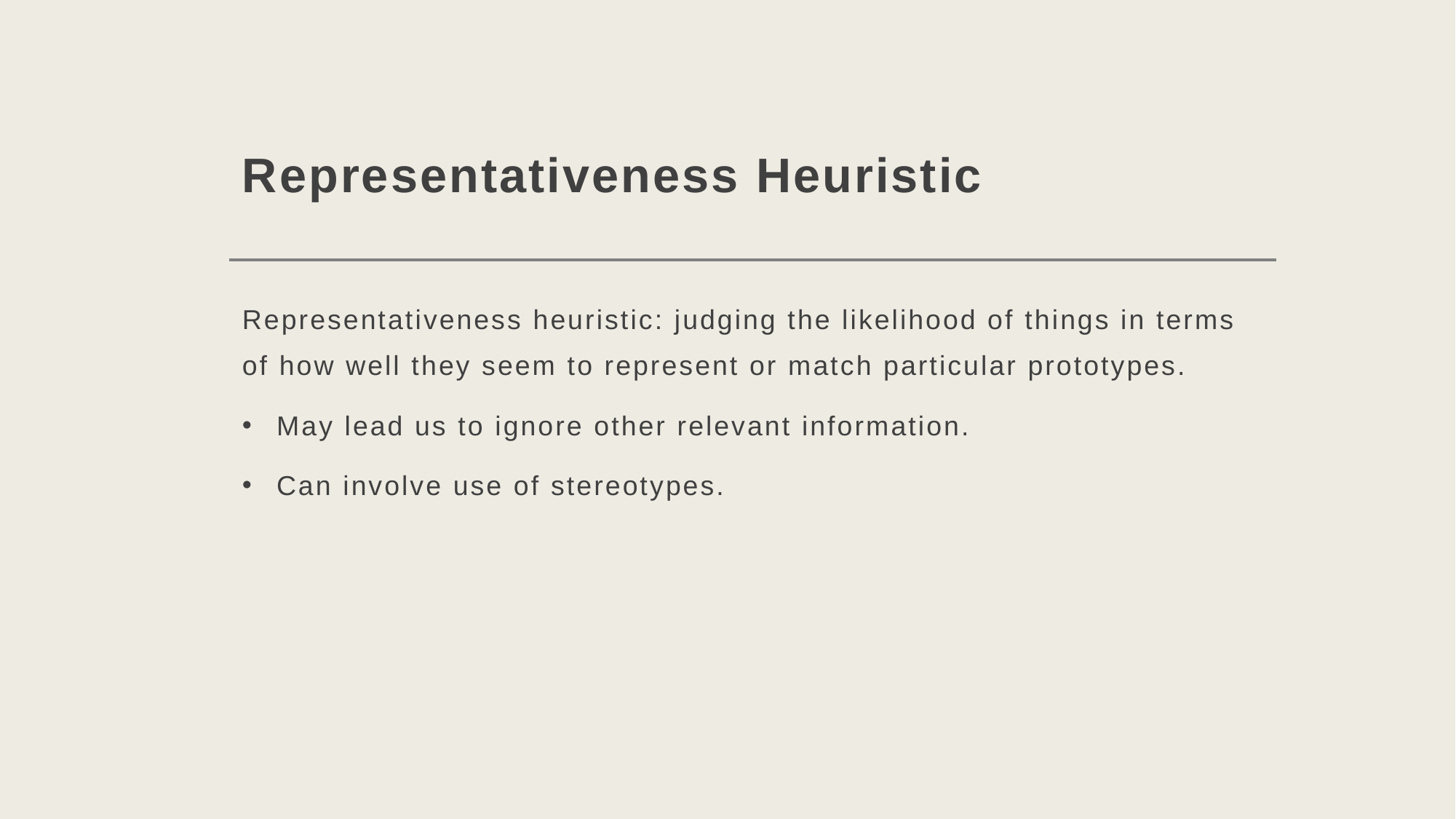

# Representativeness Heuristic
Representativeness heuristic: judging the likelihood of things in terms of how well they seem to represent or match particular prototypes.
May lead us to ignore other relevant information.
Can involve use of stereotypes.